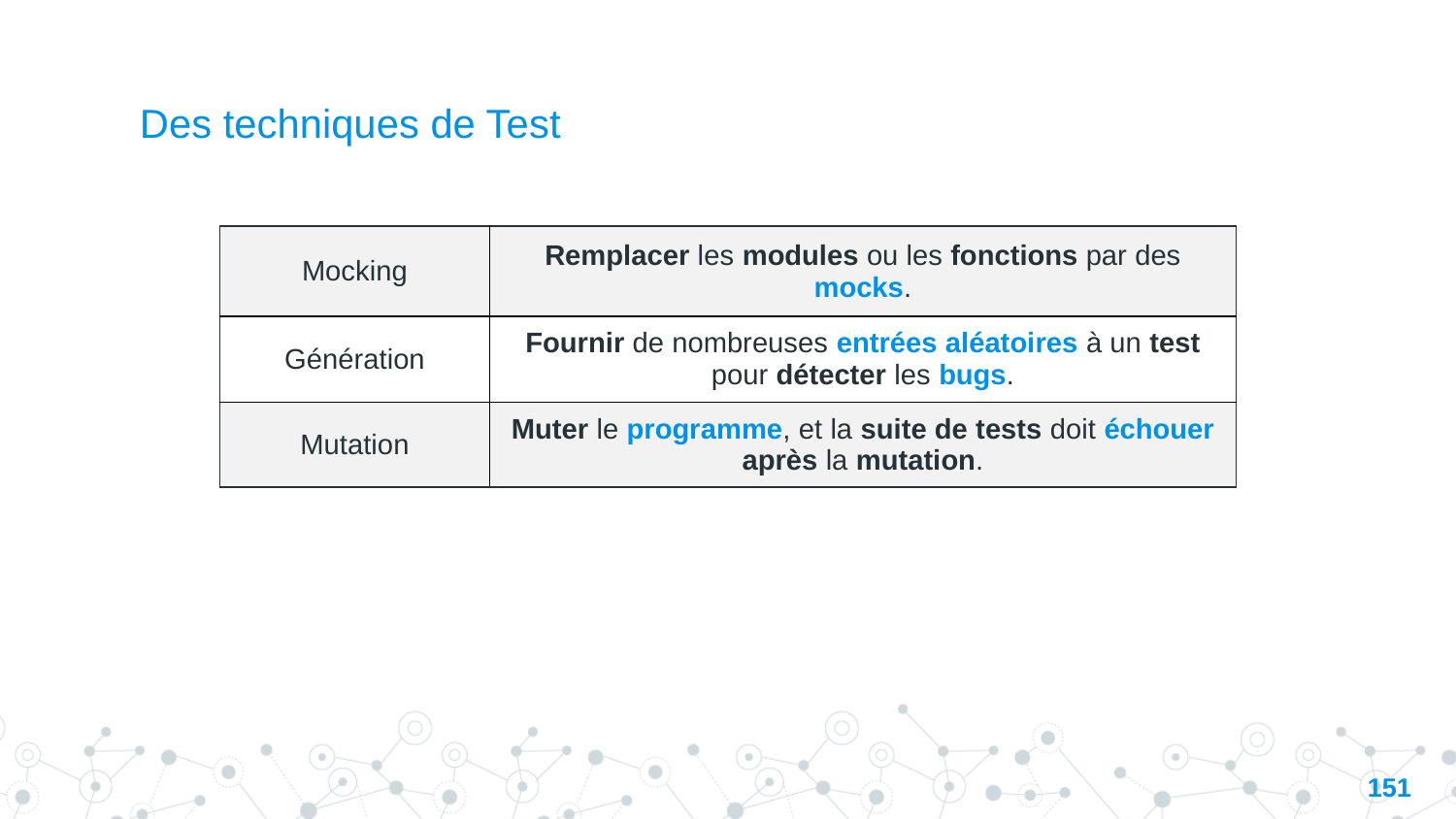

# Des techniques de Test
| Mocking | Remplacer les modules ou les fonctions par des mocks. |
| --- | --- |
| Génération | Fournir de nombreuses entrées aléatoires à un test pour détecter les bugs. |
| Mutation | Muter le programme, et la suite de tests doit échouer après la mutation. |
151